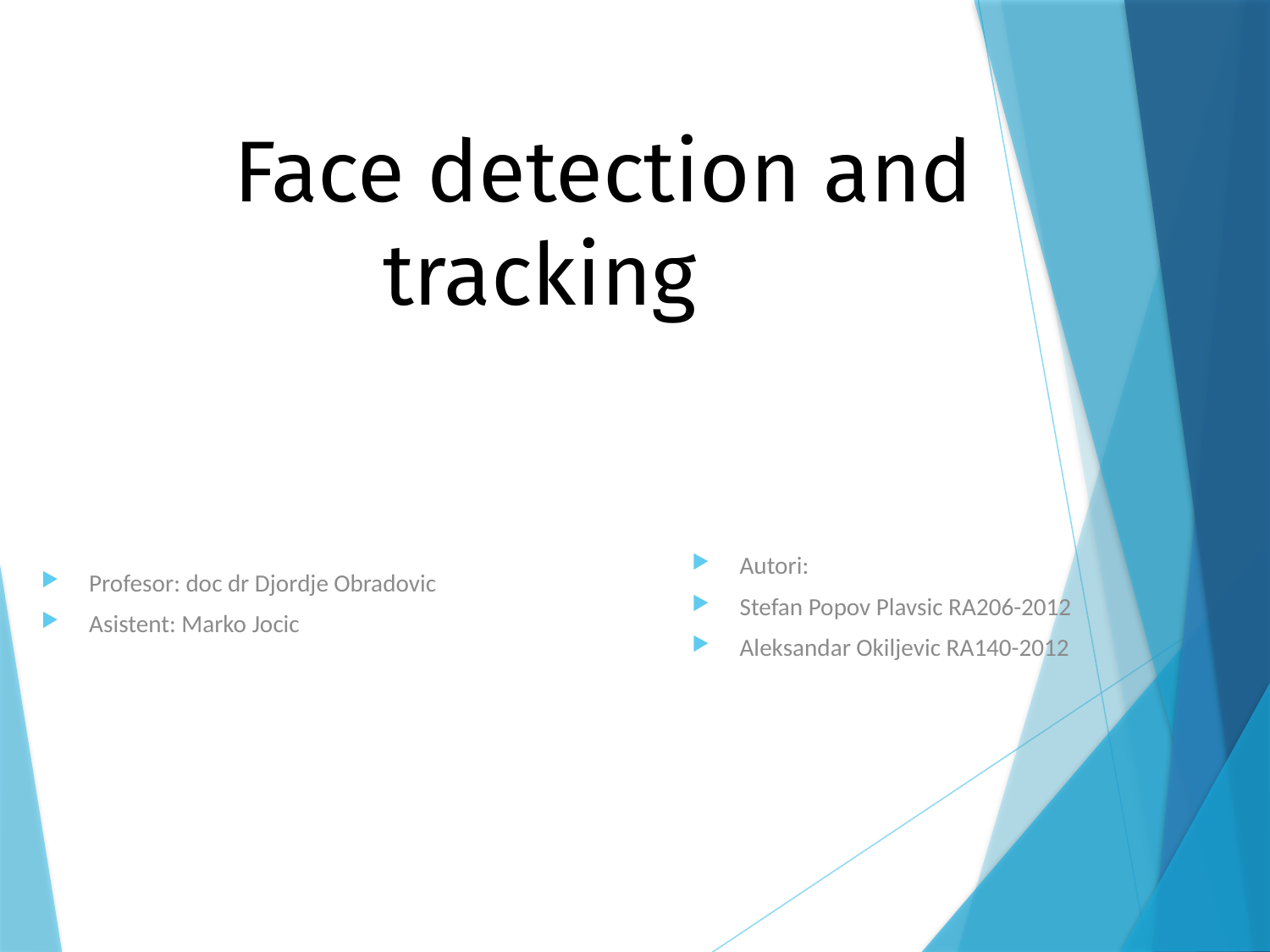

Face detection and
 tracking

Autori:
Stefan Popov Plavsic RA206-2012
Aleksandar Okiljevic RA140-2012

Profesor: doc dr Djordje Obradovic
Asistent: Marko Jocic